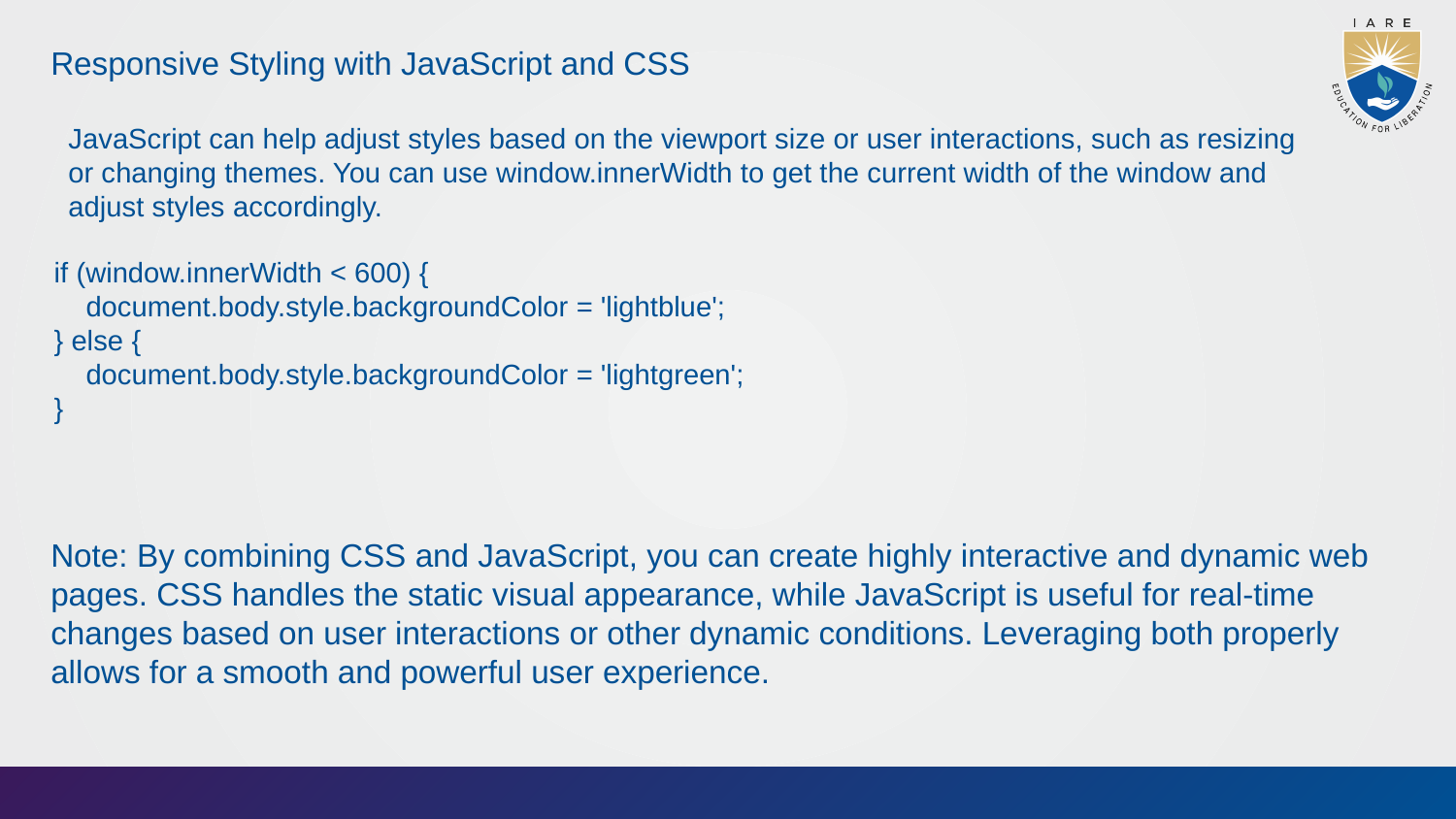

Responsive Styling with JavaScript and CSS
JavaScript can help adjust styles based on the viewport size or user interactions, such as resizing or changing themes. You can use window.innerWidth to get the current width of the window and adjust styles accordingly.
if (window.innerWidth < 600) {
    document.body.style.backgroundColor = 'lightblue';
} else {
    document.body.style.backgroundColor = 'lightgreen';
}

Note: By combining CSS and JavaScript, you can create highly interactive and dynamic web pages. CSS handles the static visual appearance, while JavaScript is useful for real-time changes based on user interactions or other dynamic conditions. Leveraging both properly allows for a smooth and powerful user experience.
9